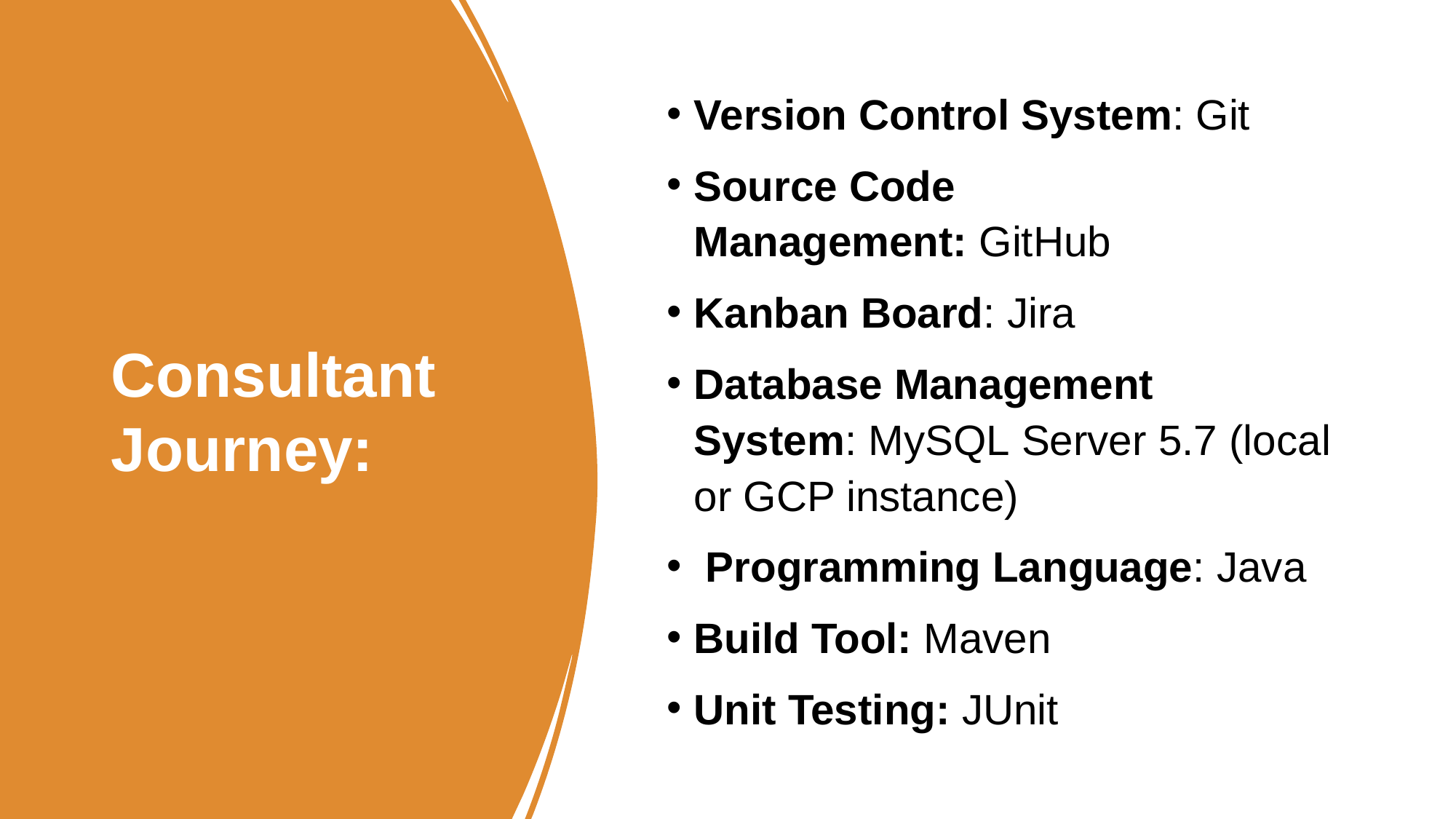

# Consultant Journey:
Version Control System: Git
Source Code Management: GitHub
Kanban Board: Jira
Database Management System: MySQL Server 5.7 (local or GCP instance)
 Programming Language: Java
Build Tool: Maven
Unit Testing: JUnit